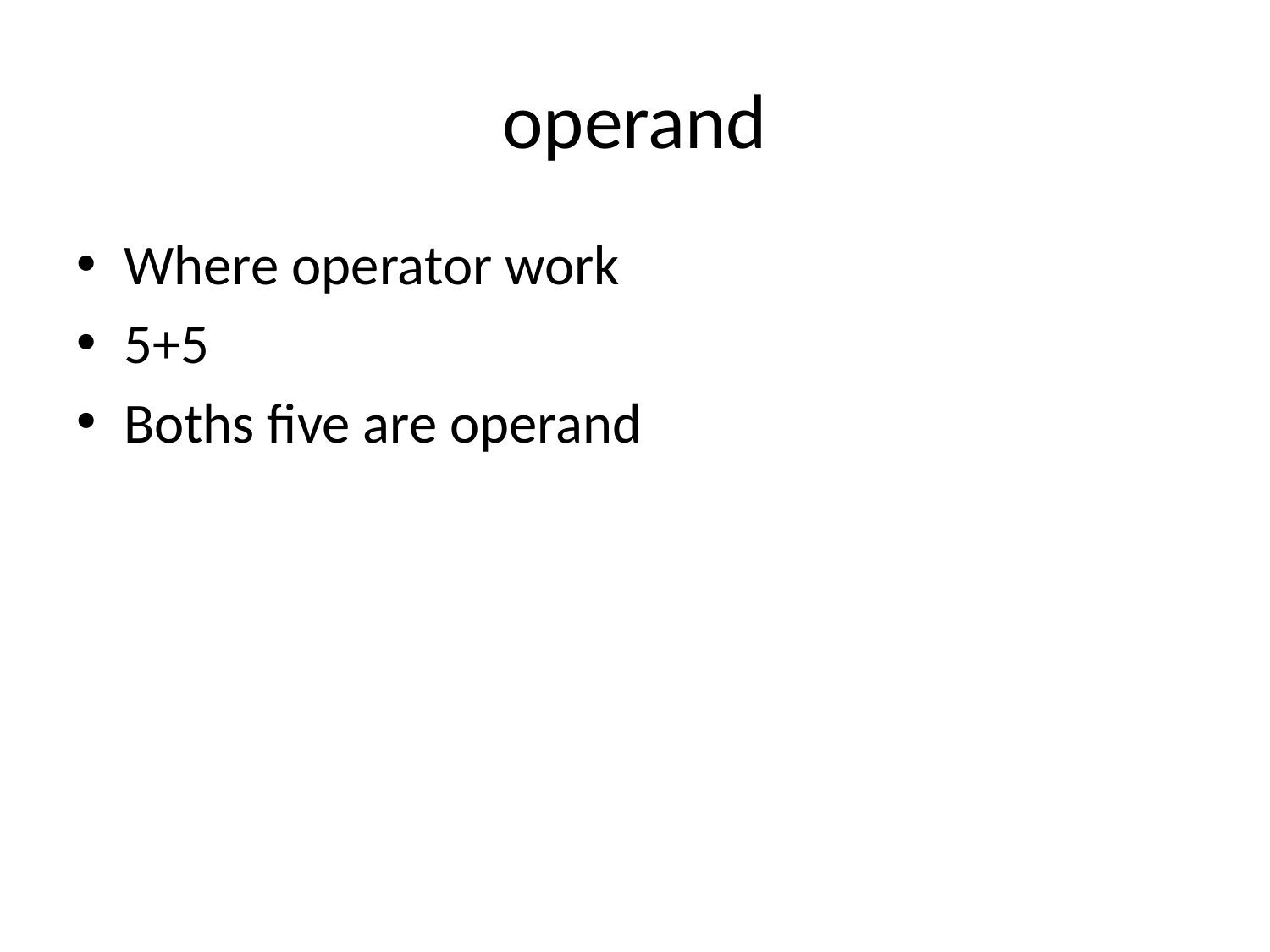

# operand
Where operator work
5+5
Boths five are operand